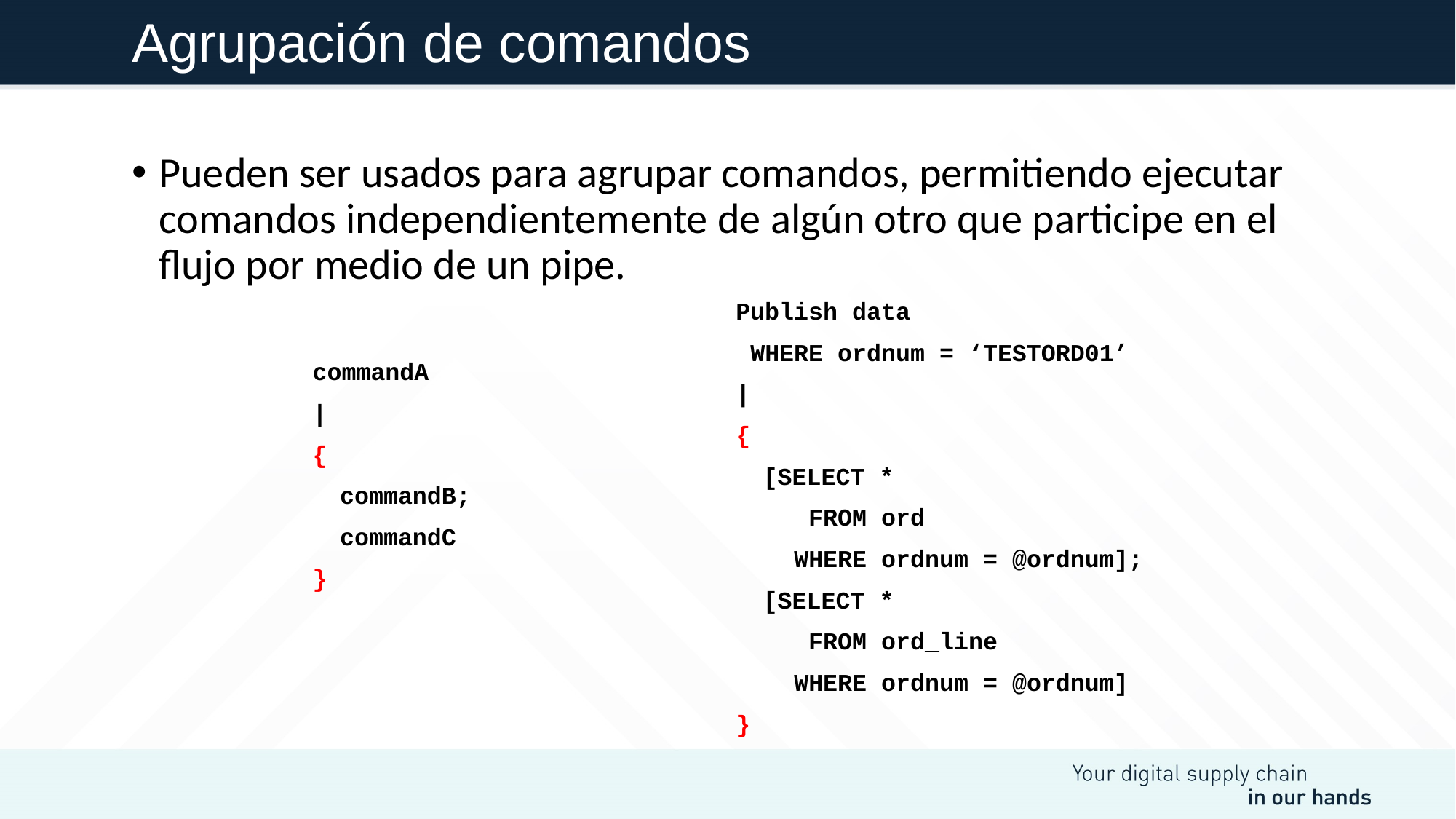

# Agrupación de comandos
Pueden ser usados para agrupar comandos, permitiendo ejecutar comandos independientemente de algún otro que participe en el flujo por medio de un pipe.
Publish data
 WHERE ordnum = ‘TESTORD01’
|
{
	[SELECT *
     FROM ord
    WHERE ordnum = @ordnum];
	[SELECT *
     FROM ord_line
    WHERE ordnum = @ordnum]
}
commandA
|
{
	commandB;
	commandC
}